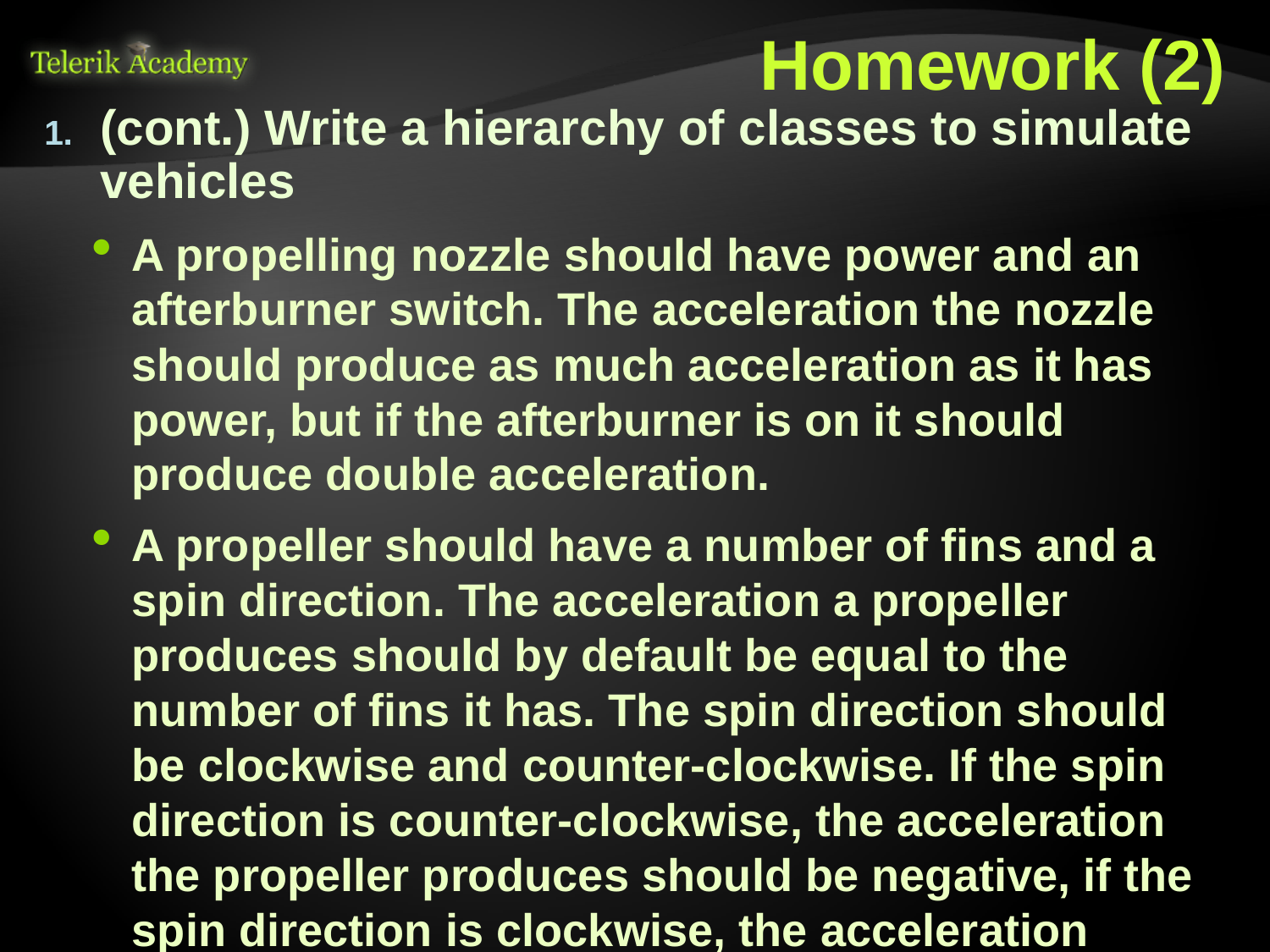

# Homework (2)
(cont.) Write a hierarchy of classes to simulate vehicles
A propelling nozzle should have power and an afterburner switch. The acceleration the nozzle should produce as much acceleration as it has power, but if the afterburner is on it should produce double acceleration.
A propeller should have a number of fins and a spin direction. The acceleration a propeller produces should by default be equal to the number of fins it has. The spin direction should be clockwise and counter-clockwise. If the spin direction is counter-clockwise, the acceleration the propeller produces should be negative, if the spin direction is clockwise, the acceleration should be positive.